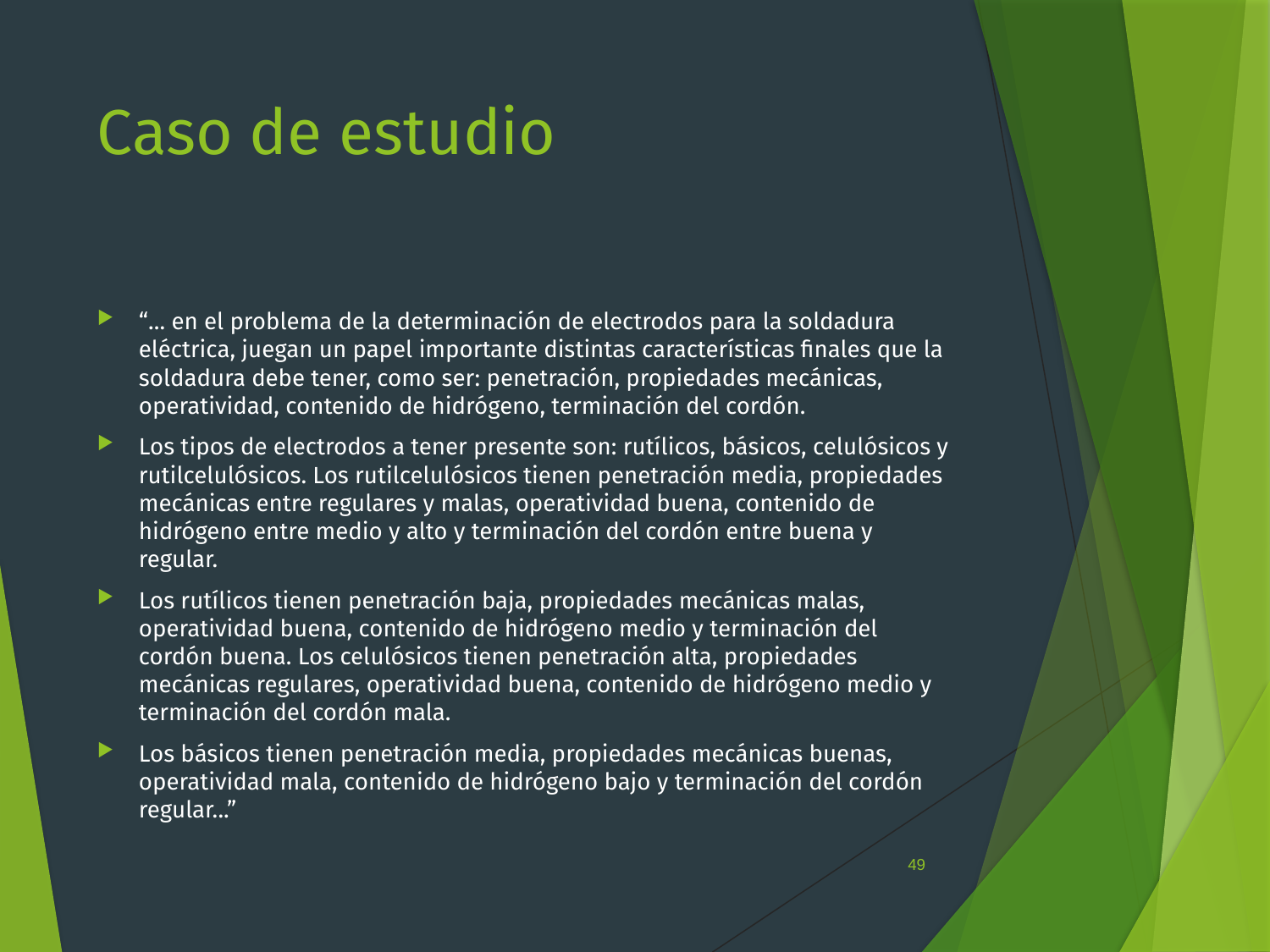

# Caso de estudio
“... en el problema de la determinación de electrodos para la soldadura eléctrica, juegan un papel importante distintas características finales que la soldadura debe tener, como ser: penetración, propiedades mecánicas, operatividad, contenido de hidrógeno, terminación del cordón.
Los tipos de electrodos a tener presente son: rutílicos, básicos, celulósicos y rutilcelulósicos. Los rutilcelulósicos tienen penetración media, propiedades mecánicas entre regulares y malas, operatividad buena, contenido de hidrógeno entre medio y alto y terminación del cordón entre buena y regular.
Los rutílicos tienen penetración baja, propiedades mecánicas malas, operatividad buena, contenido de hidrógeno medio y terminación del cordón buena. Los celulósicos tienen penetración alta, propiedades mecánicas regulares, operatividad buena, contenido de hidrógeno medio y terminación del cordón mala.
Los básicos tienen penetración media, propiedades mecánicas buenas, operatividad mala, contenido de hidrógeno bajo y terminación del cordón regular...”
49